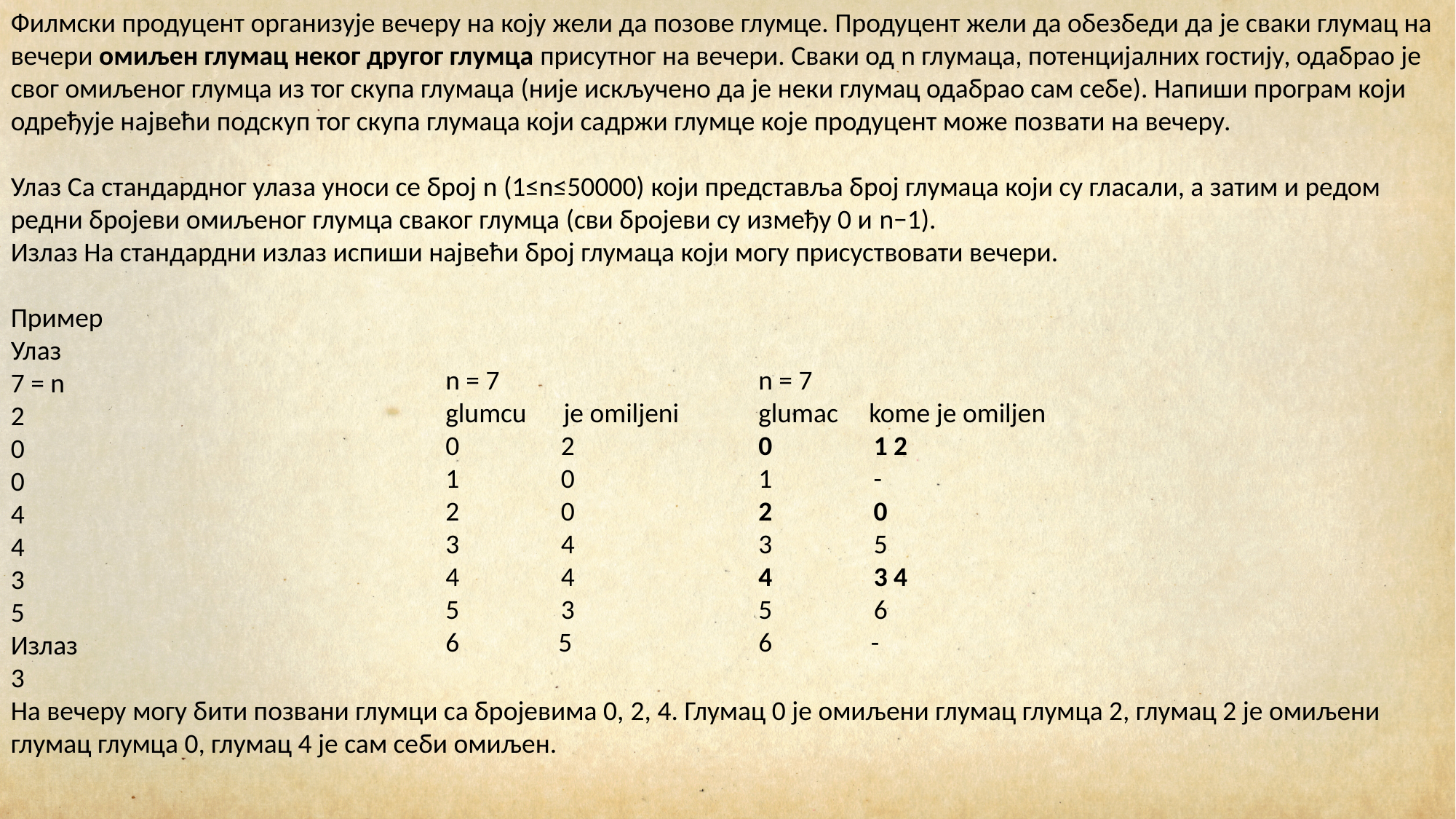

Филмски продуцент организује вечеру на коју жели да позове глумце. Продуцент жели да обезбеди да је сваки глумац на вечери омиљен глумац неког другог глумца присутног на вечери. Сваки од n глумаца, потенцијалних гостију, одабрао је свог омиљеног глумца из тог скупа глумаца (није искључено да је неки глумац одабрао сам себе). Напиши програм који одређује највећи подскуп тог скупа глумаца који садржи глумце које продуцент може позвати на вечеру.

Улаз Са стандардног улаза уноси се број n (1≤n≤50000) који представља број глумаца који су гласали, а затим и редом редни бројеви омиљеног глумца сваког глумца (сви бројеви су између 0 и n−1).
Излаз На стандардни излаз испиши највећи број глумаца који могу присуствовати вечери.

Пример
Улаз
7 = n
2
0
0
4
4
3
5
Излаз
3
На вечеру могу бити позвани глумци са бројевима 0, 2, 4. Глумац 0 је омиљени глумац глумца 2, глумац 2 је омиљени глумац глумца 0, глумац 4 је сам себи омиљен.
n = 7
glumac     kome je omiljen
0    	 1 2
1   	 -
2    	 0
3   	 5
4    	 3 4
5    	 6
6                -
n = 7
glumcu      je omiljeni
0    	 2
1   	 0
2    	 0
3   	 4
4    	 4
5    	 3
6                5